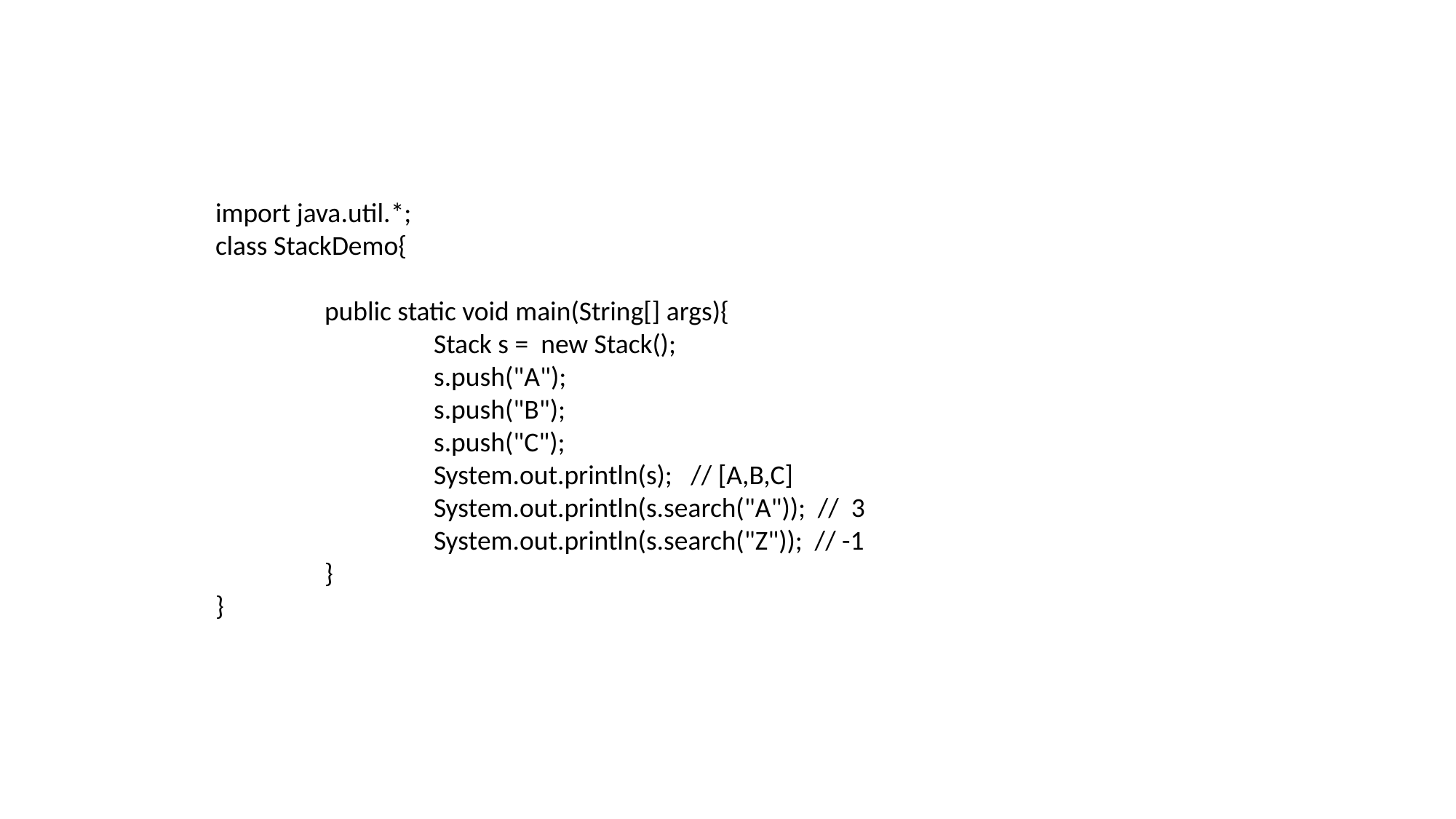

import java.util.*;
class StackDemo{

	public static void main(String[] args){
		Stack s =  new Stack();
		s.push("A");
		s.push("B");
		s.push("C");
		System.out.println(s);   // [A,B,C]
		System.out.println(s.search("A"));  //  3
		System.out.println(s.search("Z"));  // -1
	}
}